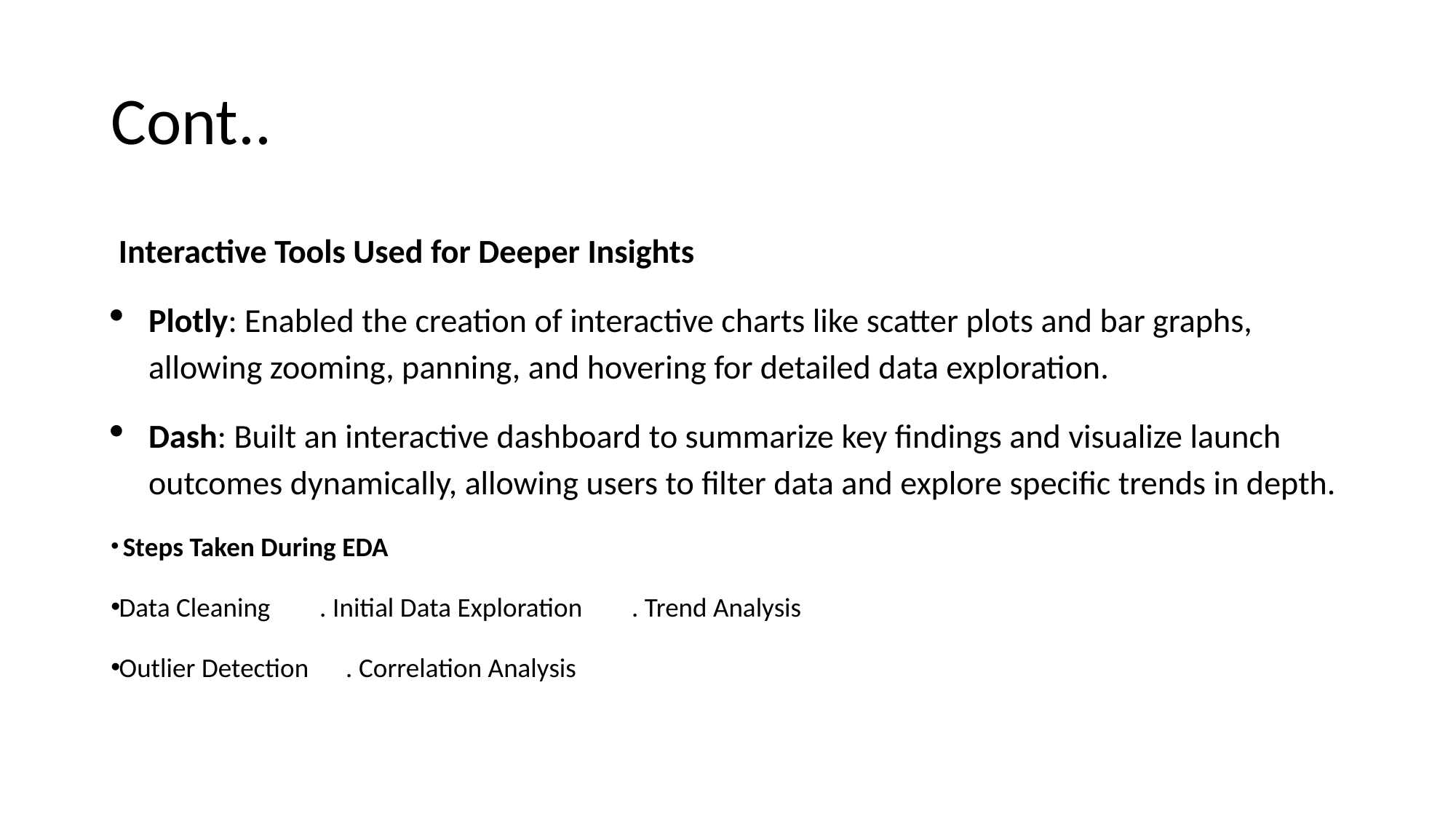

# Cont..
 Interactive Tools Used for Deeper Insights
Plotly: Enabled the creation of interactive charts like scatter plots and bar graphs, allowing zooming, panning, and hovering for detailed data exploration.
Dash: Built an interactive dashboard to summarize key findings and visualize launch outcomes dynamically, allowing users to filter data and explore specific trends in depth.
 Steps Taken During EDA
Data Cleaning        . Initial Data Exploration        . Trend Analysis
Outlier Detection      . Correlation Analysis